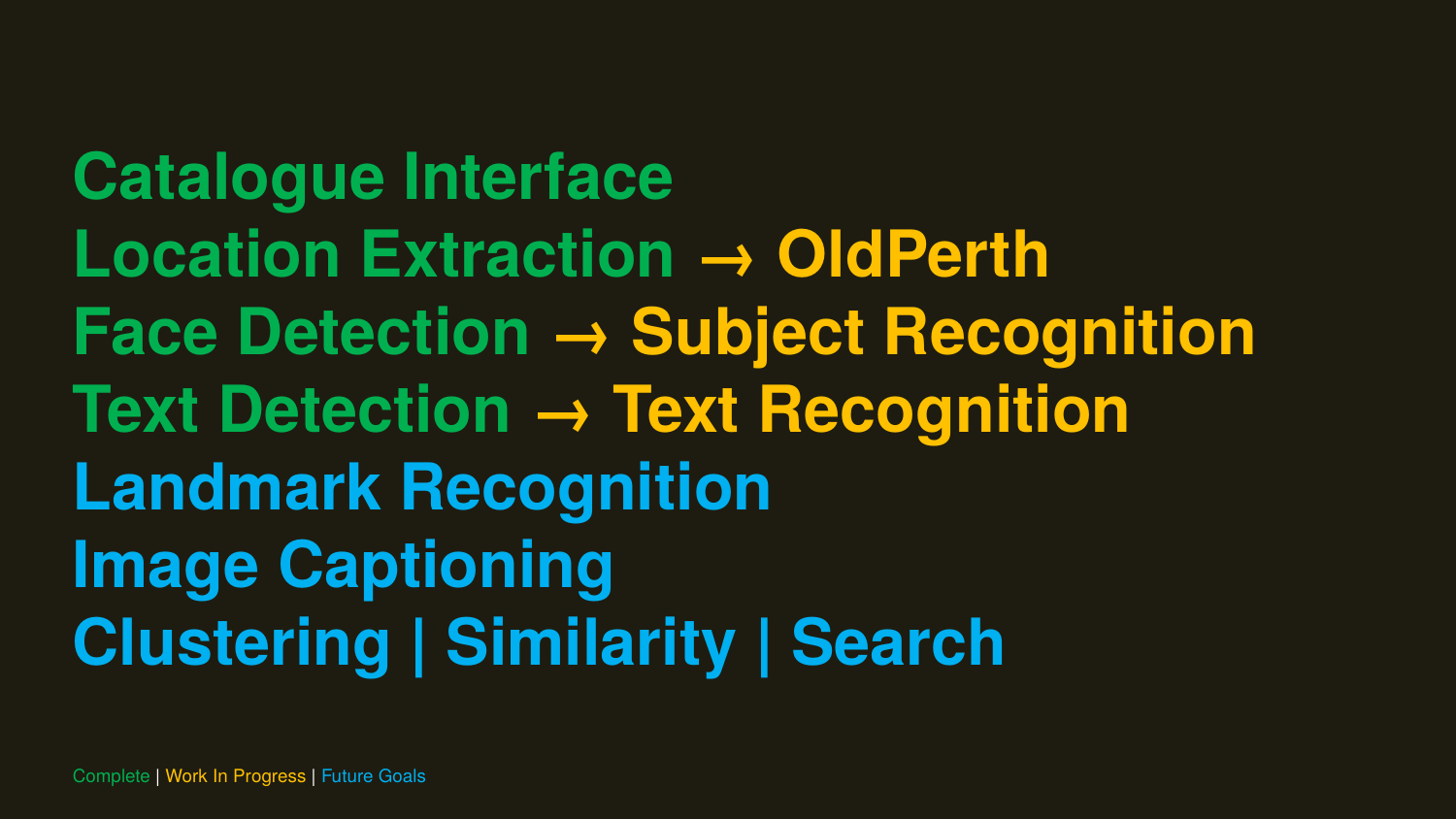

Catalogue Interface
Location Extraction → OldPerth
Face Detection → Subject Recognition
Text Detection → Text Recognition
Landmark Recognition
Image Captioning
Clustering | Similarity | Search
Complete | Work In Progress | Future Goals